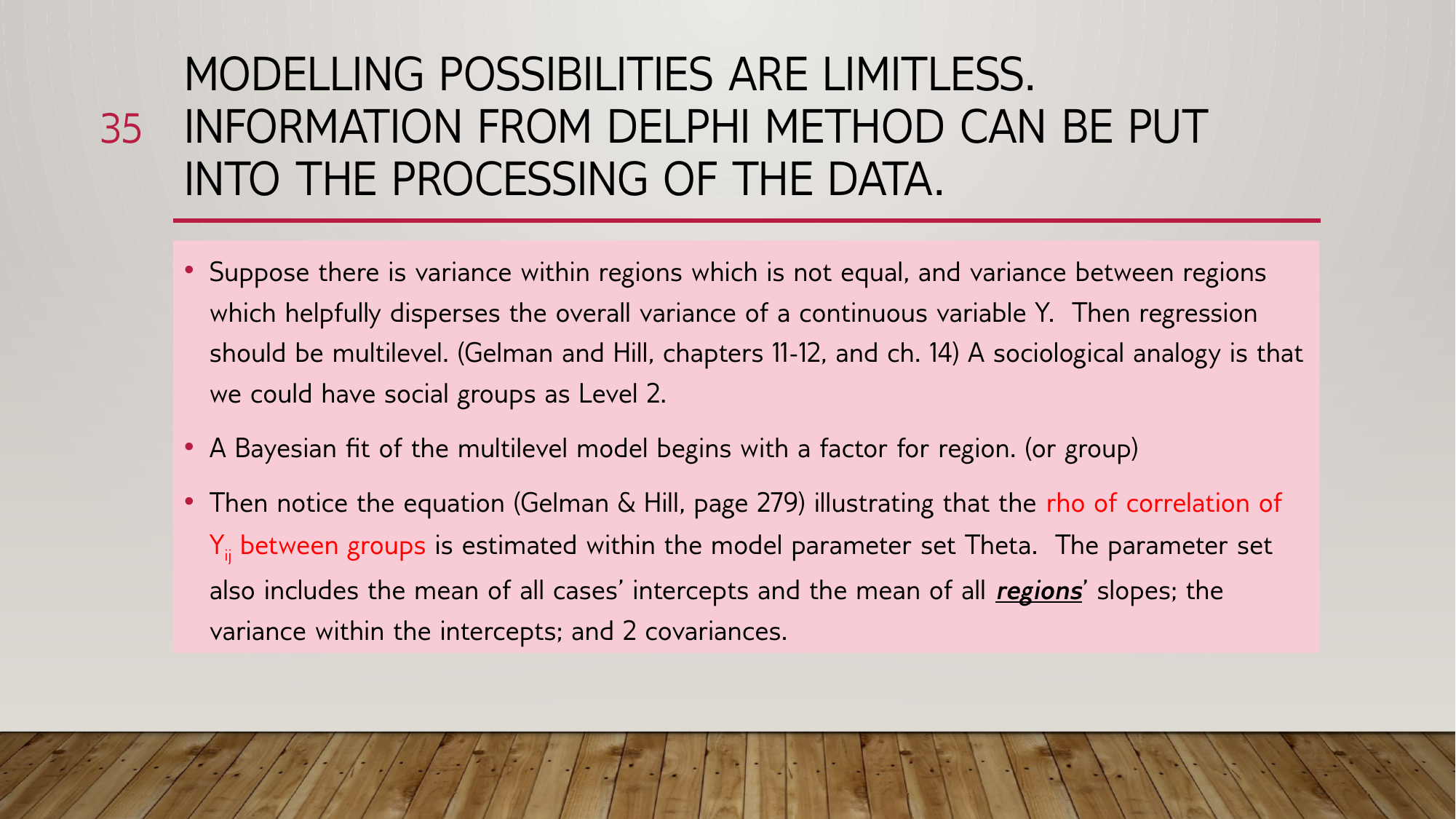

# Modelling possibilities are limitless. Information from Delphi method can be put into the processing of the data.
35
Suppose there is variance within regions which is not equal, and variance between regions which helpfully disperses the overall variance of a continuous variable Y.  Then regression should be multilevel. (Gelman and Hill, chapters 11-12, and ch. 14) A sociological analogy is that we could have social groups as Level 2.
A Bayesian fit of the multilevel model begins with a factor for region. (or group)
Then notice the equation (Gelman & Hill, page 279) illustrating that the rho of correlation of Yij between groups is estimated within the model parameter set Theta.  The parameter set also includes the mean of all cases’ intercepts and the mean of all regions’ slopes; the variance within the intercepts; and 2 covariances.